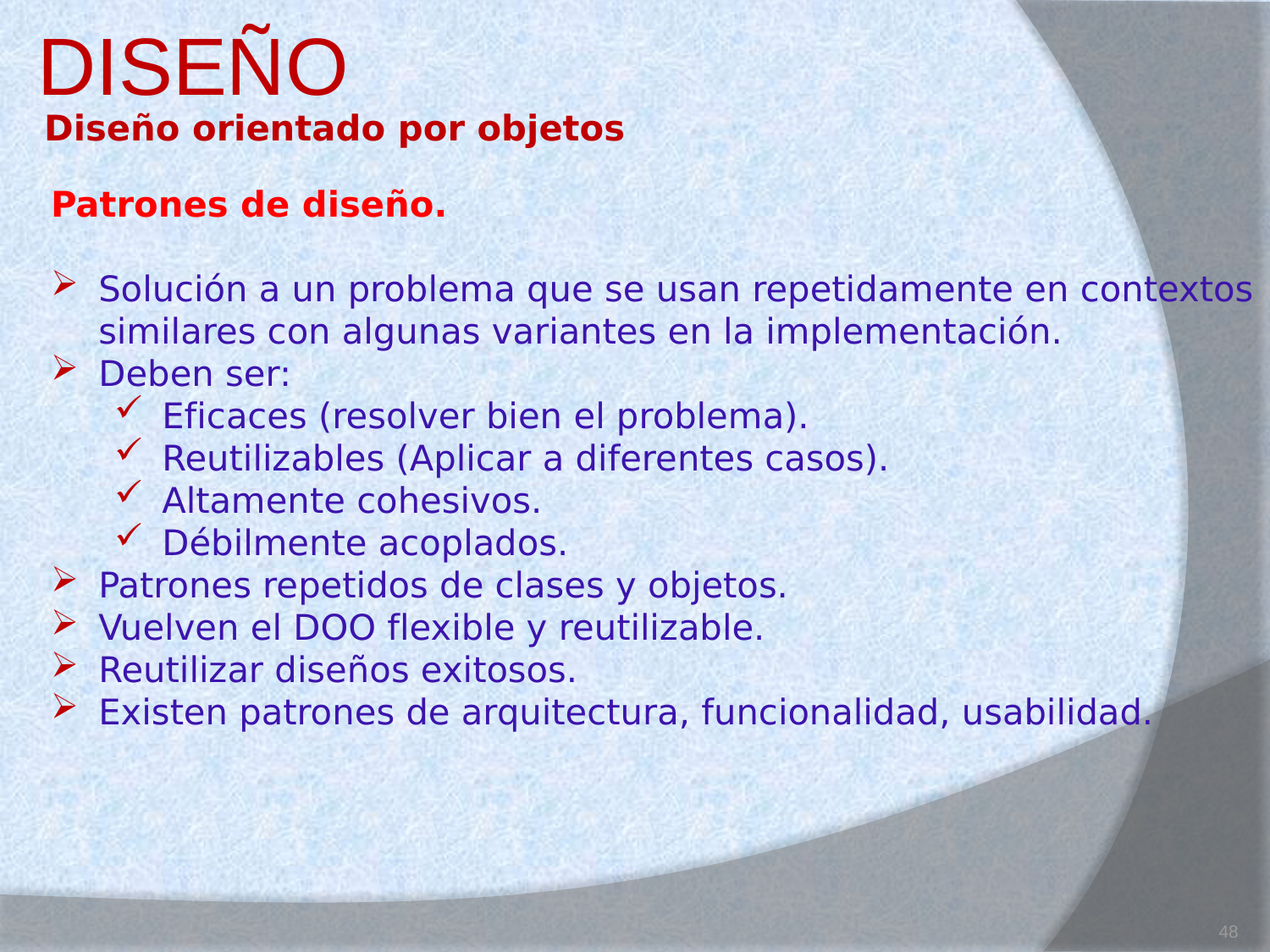

DISEÑO
# Diseño orientado por objetos
Patrones de diseño.

Solución a un problema que se usan repetidamente en contextos
	similares con algunas variantes en la implementación.
Deben ser:
Eficaces (resolver bien el problema).
Reutilizables (Aplicar a diferentes casos).
Altamente cohesivos.
Débilmente acoplados.
Patrones repetidos de clases y objetos.
Vuelven el DOO flexible y reutilizable.
Reutilizar diseños exitosos.
Existen patrones de arquitectura, funcionalidad, usabilidad.
48